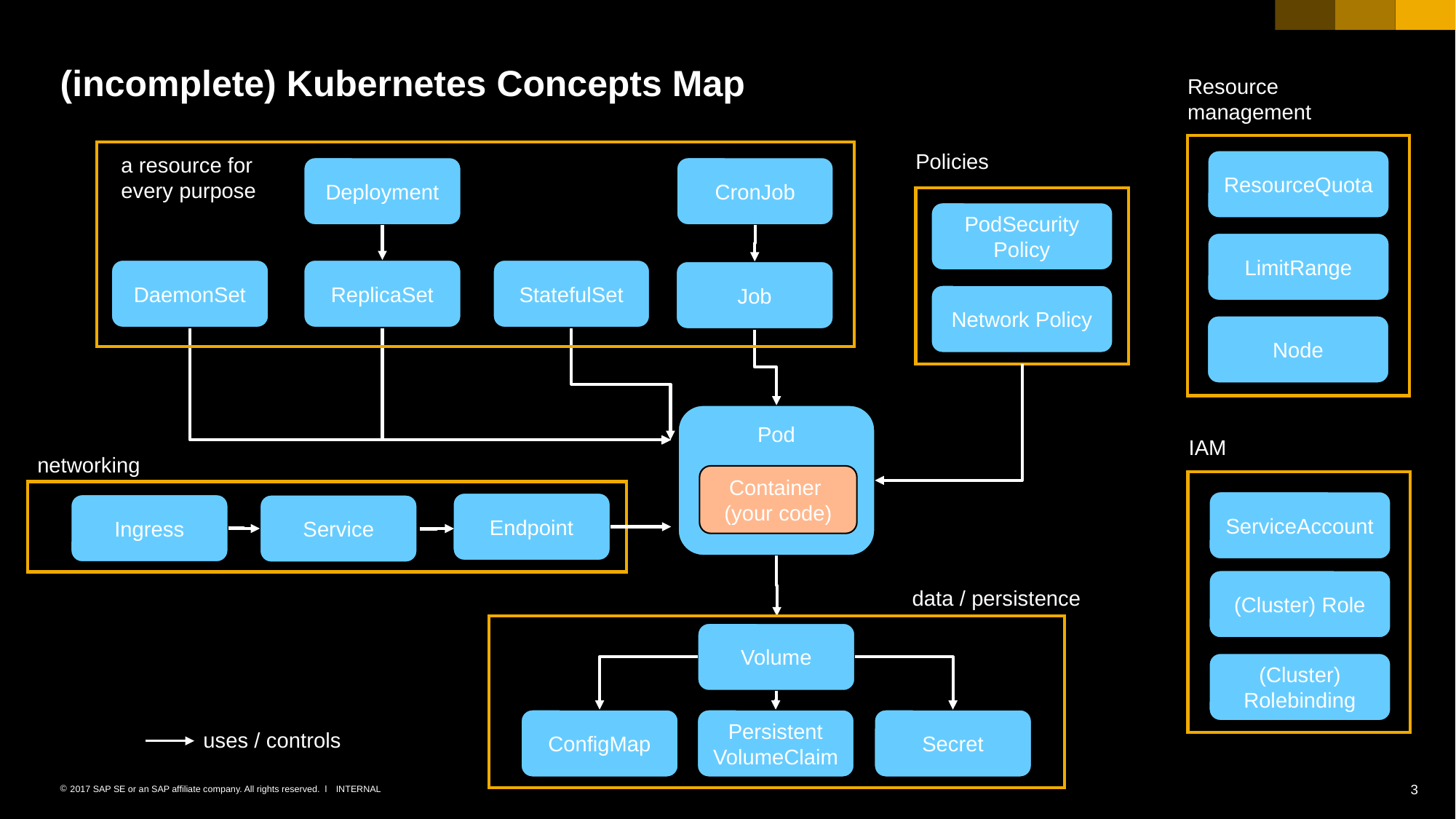

# (incomplete) Kubernetes Concepts Map
Resource management

ResourceQuota
LimitRange
Node

a resource for
every purpose
CronJob
Deployment
StatefulSet
ReplicaSet
DaemonSet
Job
Policies

PodSecurity Policy
Network Policy
Pod
IAM

ServiceAccount
(Cluster) Role
(Cluster) Rolebinding
networking

Endpoint
Ingress
Service
Container
(your code)
data / persistence

Volume
ConfigMap
Secret
Persistent
VolumeClaim
uses / controls